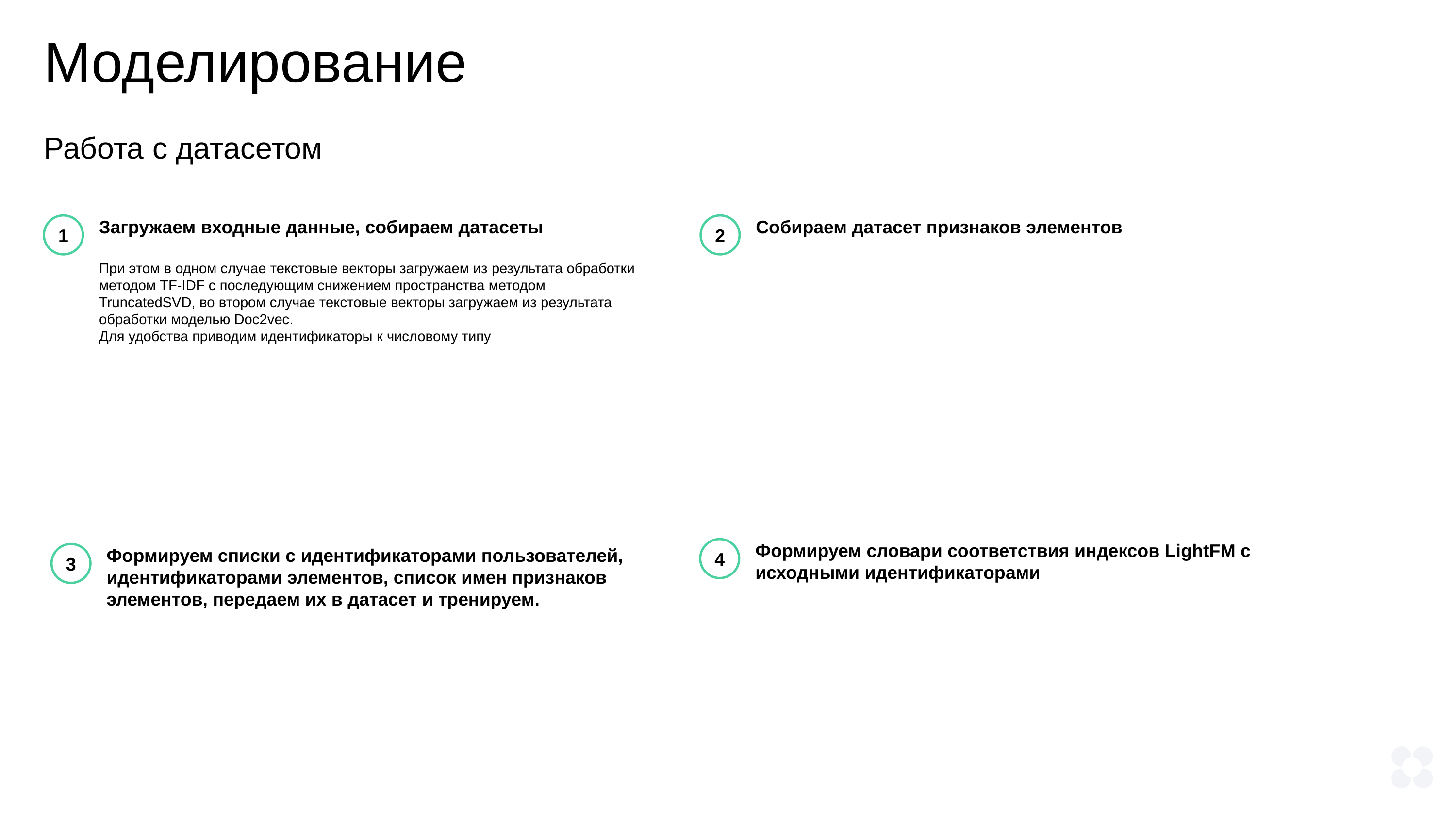

Моделирование
Работа с датасетом
1
Загружаем входные данные, собираем датасеты

При этом в одном случае текстовые векторы загружаем из результата обработки методом TF-IDF с последующим снижением пространства методом TruncatedSVD, во втором случае текстовые векторы загружаем из результата обработки моделью Doc2vec.
Для удобства приводим идентификаторы к числовому типу

2
Собираем датасет признаков элементов

4
Формируем словари соответствия индексов LightFM с исходными идентификаторами

3
Формируем списки с идентификаторами пользователей, идентификаторами элементов, список имен признаков элементов, передаем их в датасет и тренируем.